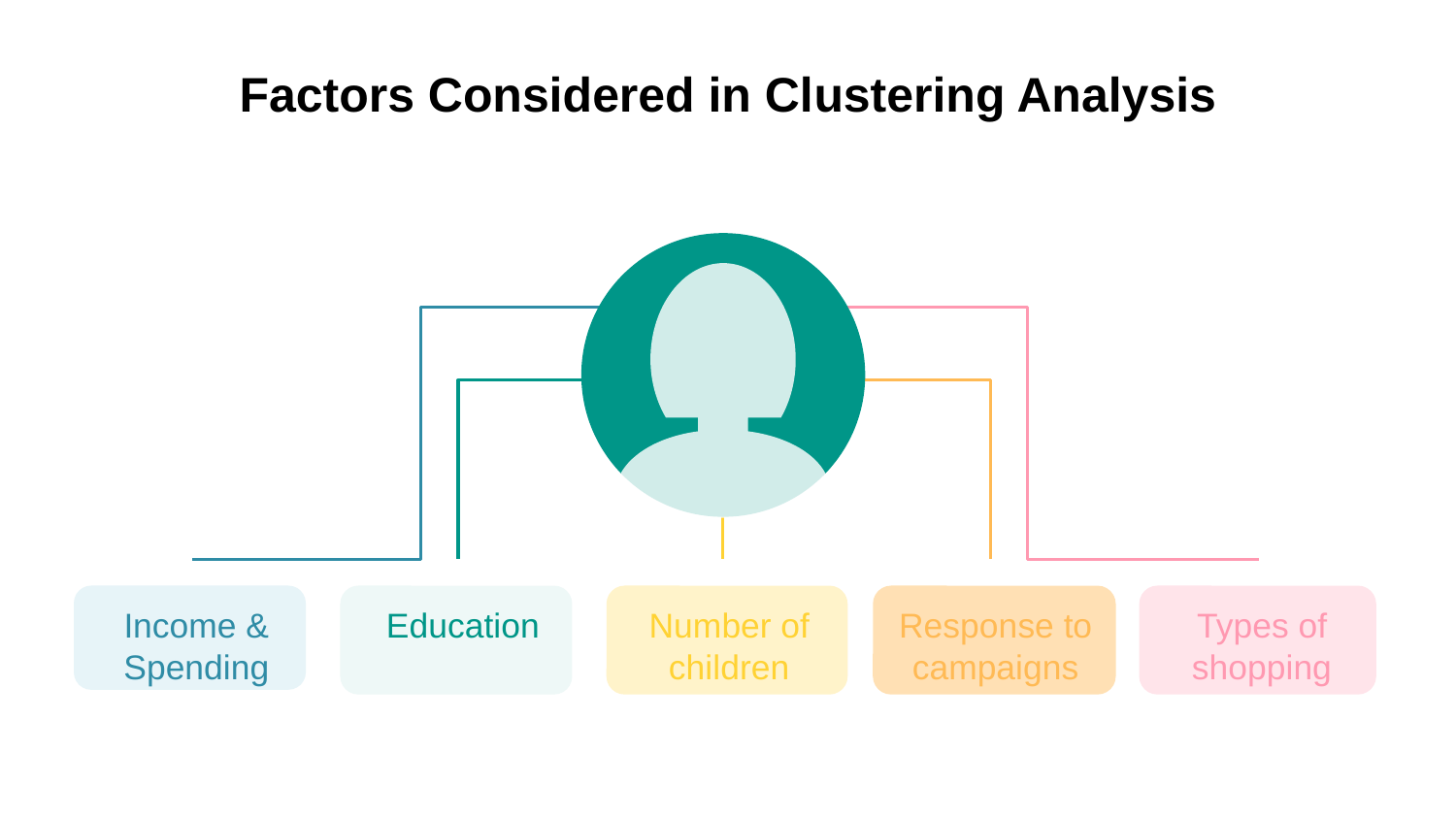

# Factors Considered in Clustering Analysis

Income & Spending

Education

Number of children

Response to campaigns

Types of shopping